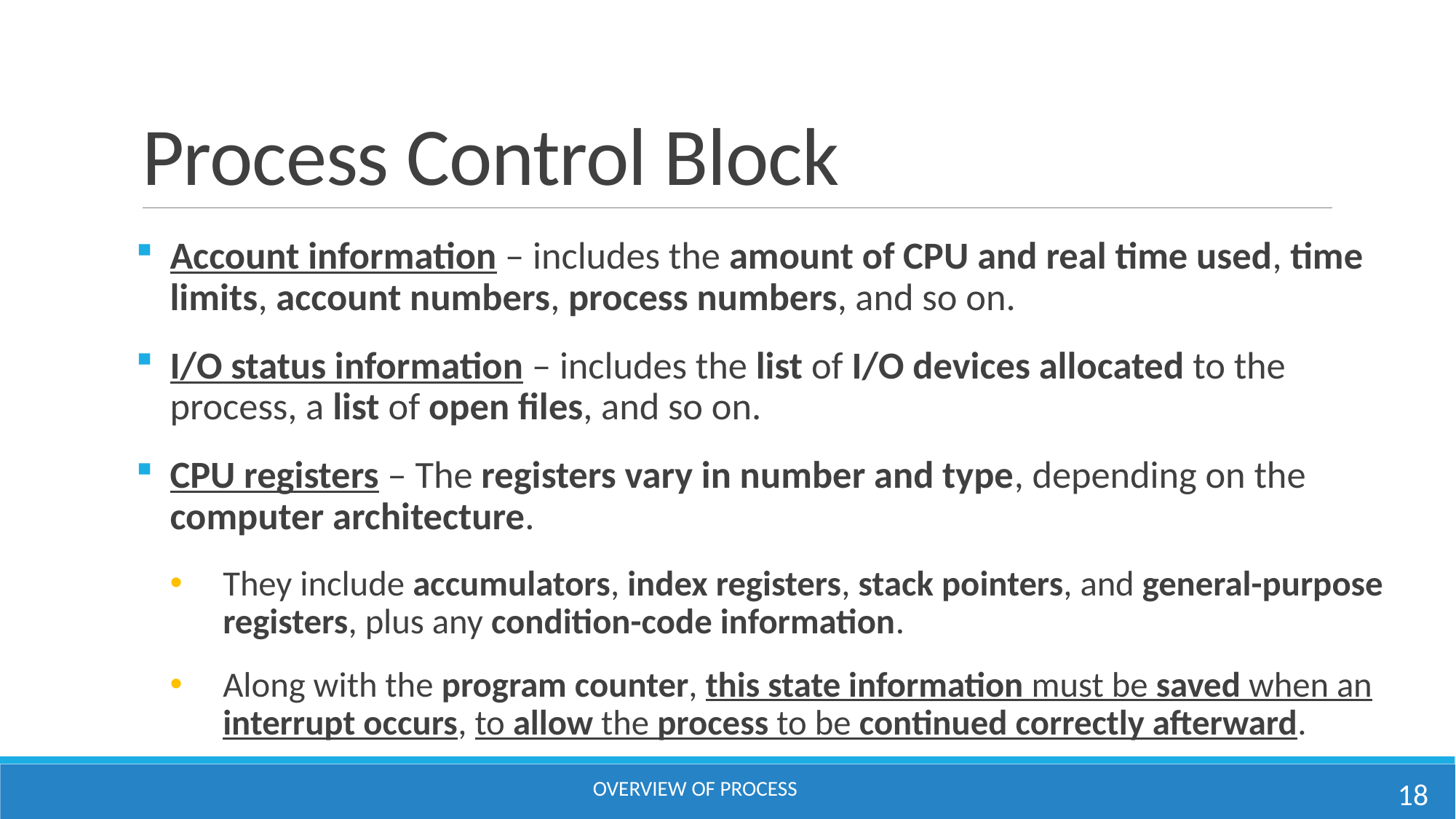

# Process Control Block
Account information – includes the amount of CPU and real time used, time limits, account numbers, process numbers, and so on.
I/O status information – includes the list of I/O devices allocated to the process, a list of open files, and so on.
CPU registers – The registers vary in number and type, depending on the computer architecture.
They include accumulators, index registers, stack pointers, and general-purpose registers, plus any condition-code information.
Along with the program counter, this state information must be saved when an interrupt occurs, to allow the process to be continued correctly afterward.
18
OVERVIEW OF PROCESS